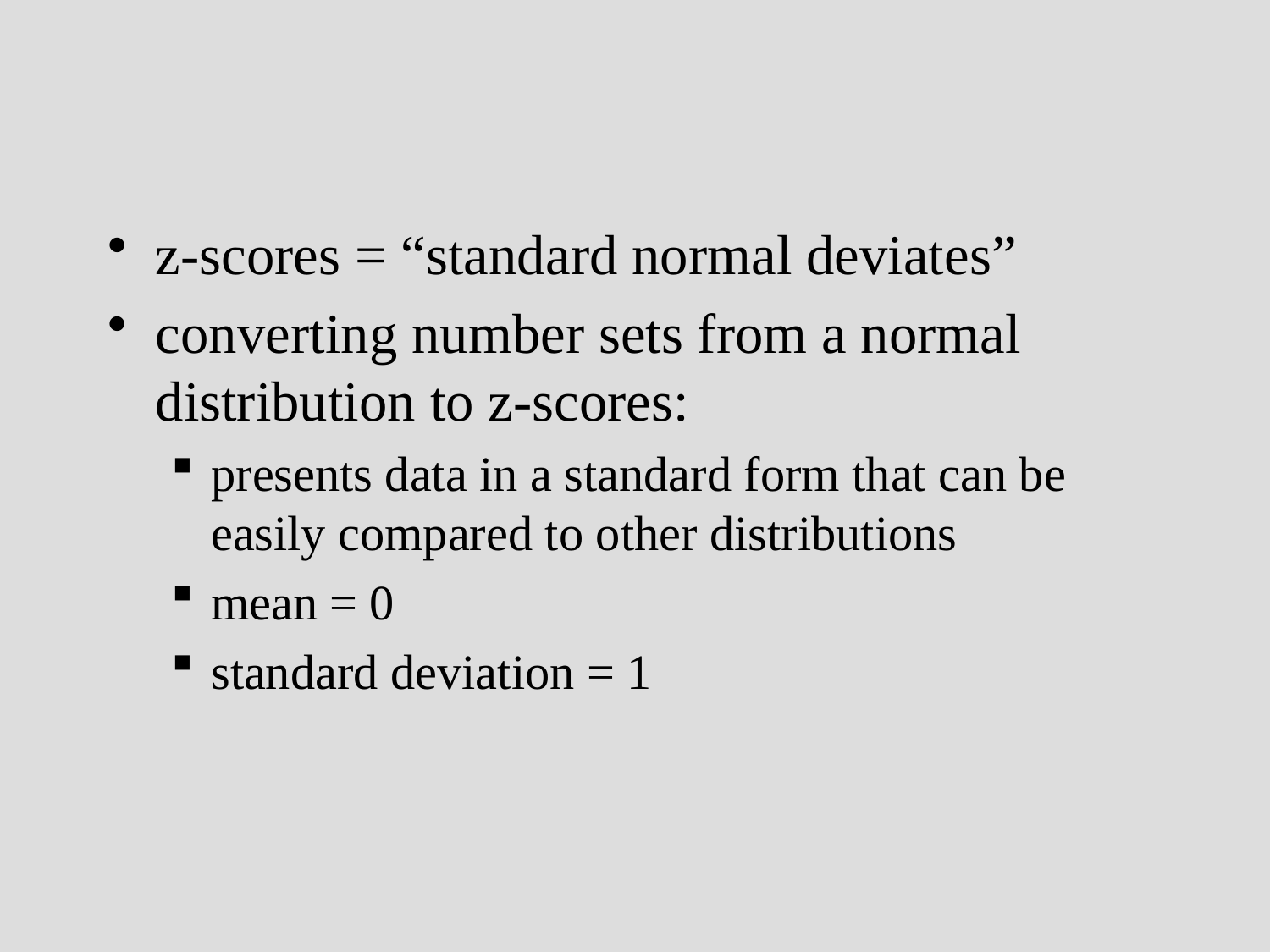

z-scores = “standard normal deviates”
converting number sets from a normal distribution to z-scores:
presents data in a standard form that can be easily compared to other distributions
mean = 0
standard deviation = 1